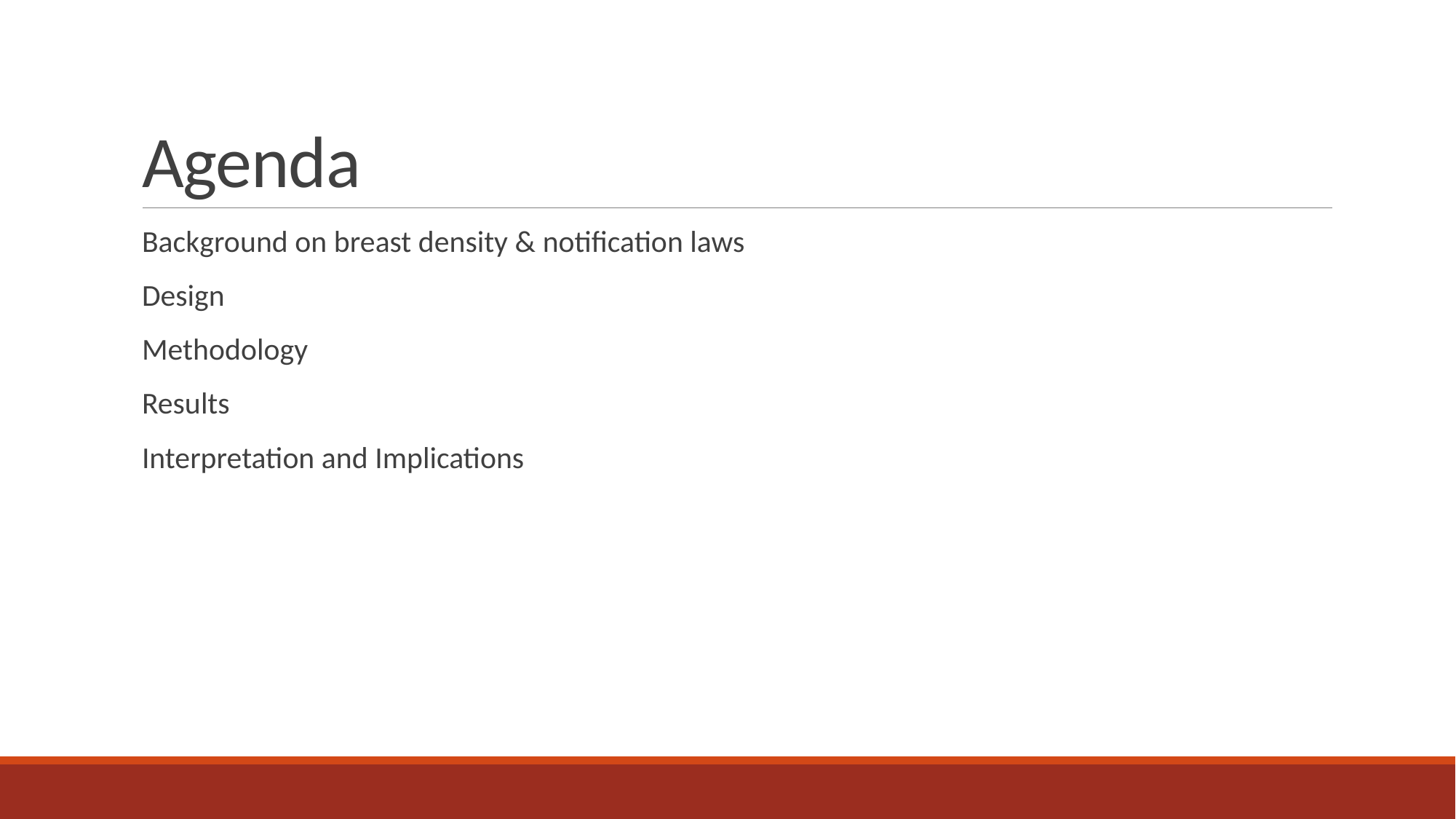

# Agenda
Background on breast density & notification laws
Design
Methodology
Results
Interpretation and Implications